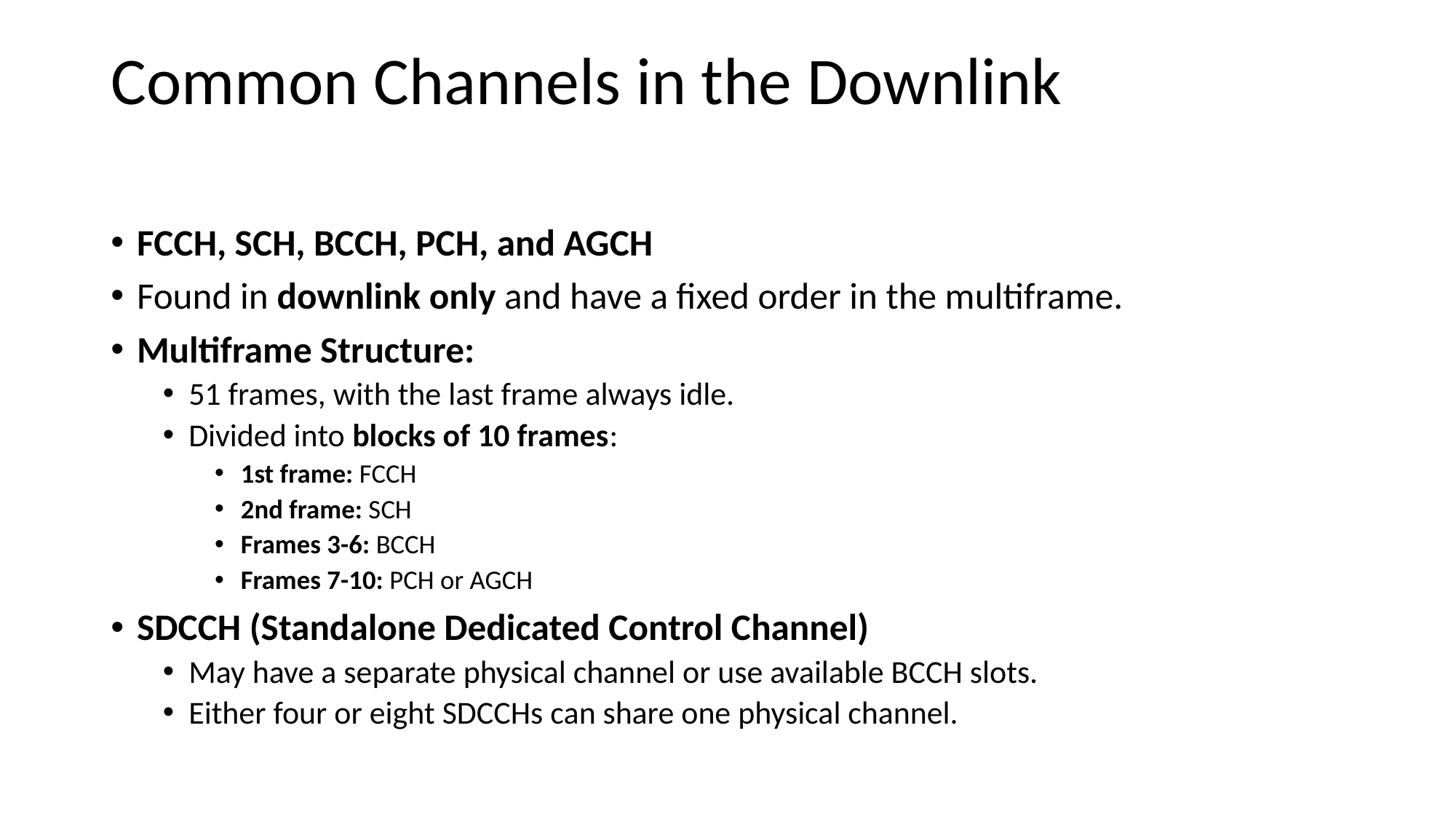

# Common Channels in the Downlink
FCCH, SCH, BCCH, PCH, and AGCH
Found in downlink only and have a fixed order in the multiframe.
Multiframe Structure:
51 frames, with the last frame always idle.
Divided into blocks of 10 frames:
1st frame: FCCH
2nd frame: SCH
Frames 3-6: BCCH
Frames 7-10: PCH or AGCH
SDCCH (Standalone Dedicated Control Channel)
May have a separate physical channel or use available BCCH slots.
Either four or eight SDCCHs can share one physical channel.